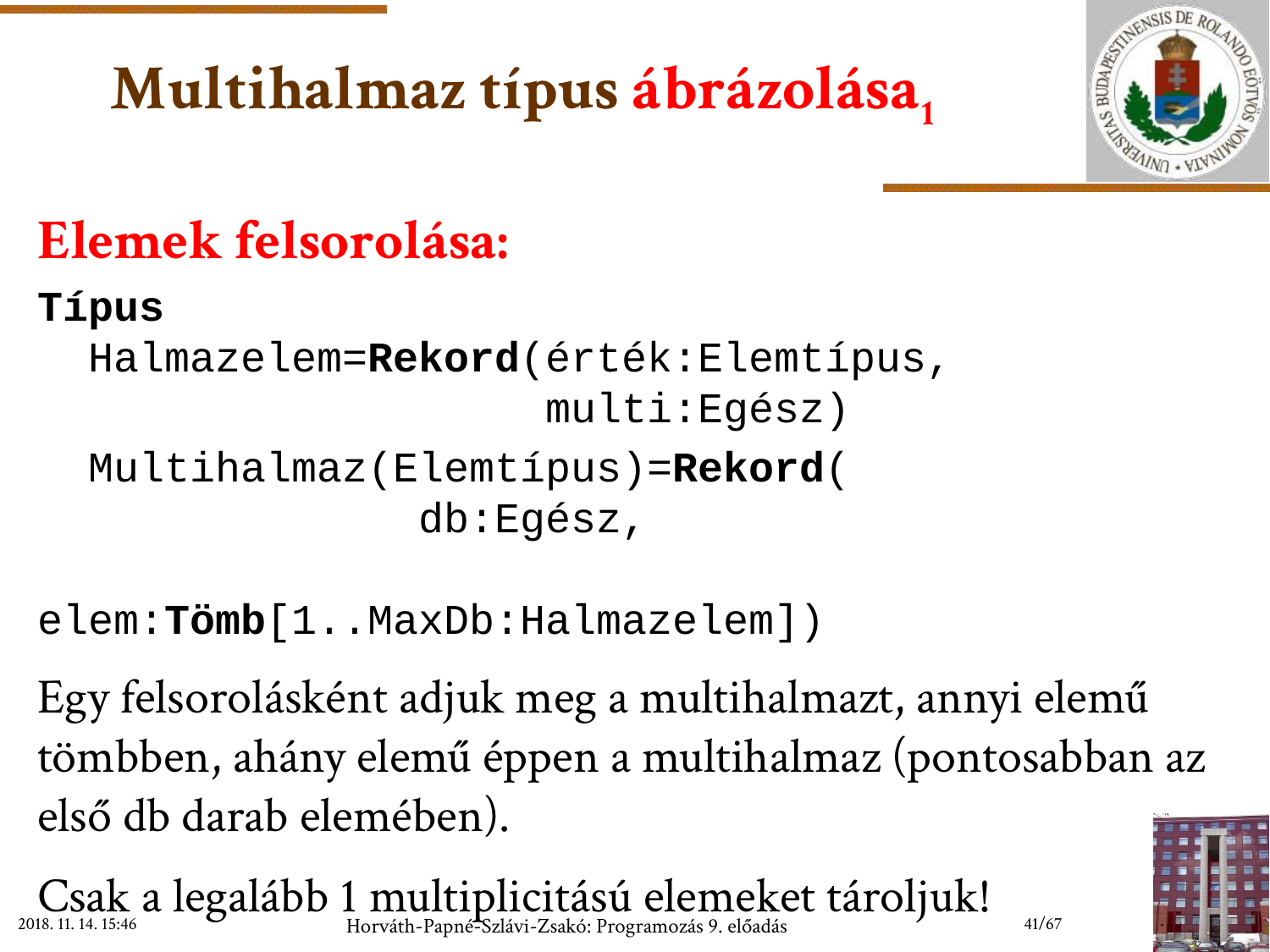

# Multihalmaz típus ábrázolása1
Elemek felsorolása:
Típus
  Halmazelem=Rekord(érték:Elemtípus,
				multi:Egész)
  Multihalmaz(Elemtípus)=Rekord(
			db:Egész,
          		elem:Tömb[1..MaxDb:Halmazelem])
Egy felsorolásként adjuk meg a multihalmazt, annyi elemű tömbben, ahány elemű éppen a multihalmaz (pontosabban az első db darab elemében).
Csak a legalább 1 multiplicitású elemeket tároljuk!

2018. 11. 14. 15:46
Horváth-Papné-Szlávi-Zsakó: Programozás 9. előadás
41/67